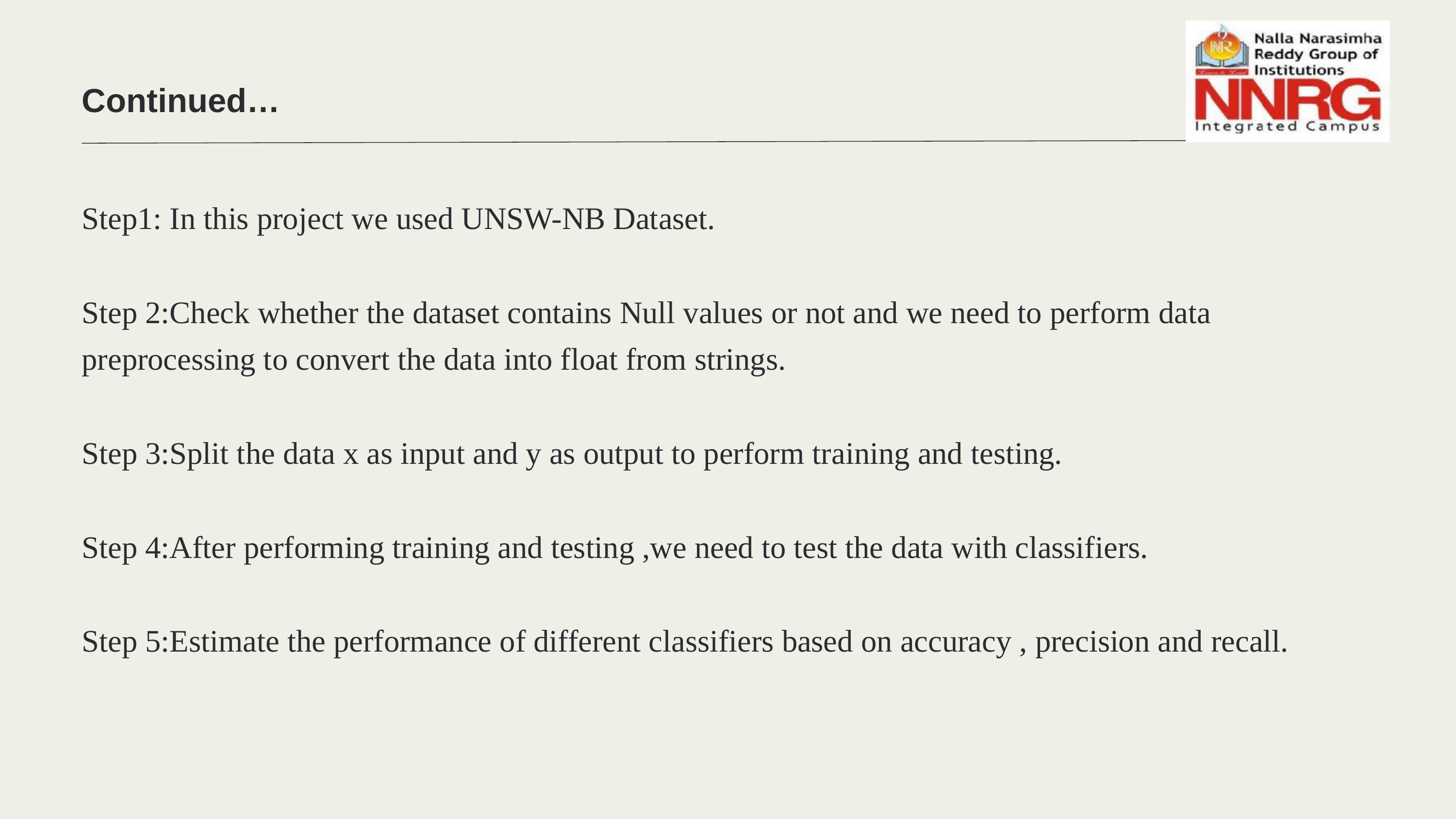

Continued…

Step1: In this project we used UNSW-NB Dataset.

Step 2:Check whether the dataset contains Null values or not and we need to perform data preprocessing to convert the data into float from strings.

Step 3:Split the data x as input and y as output to perform training and testing.

Step 4:After performing training and testing ,we need to test the data with classifiers.

Step 5:Estimate the performance of different classifiers based on accuracy , precision and recall.